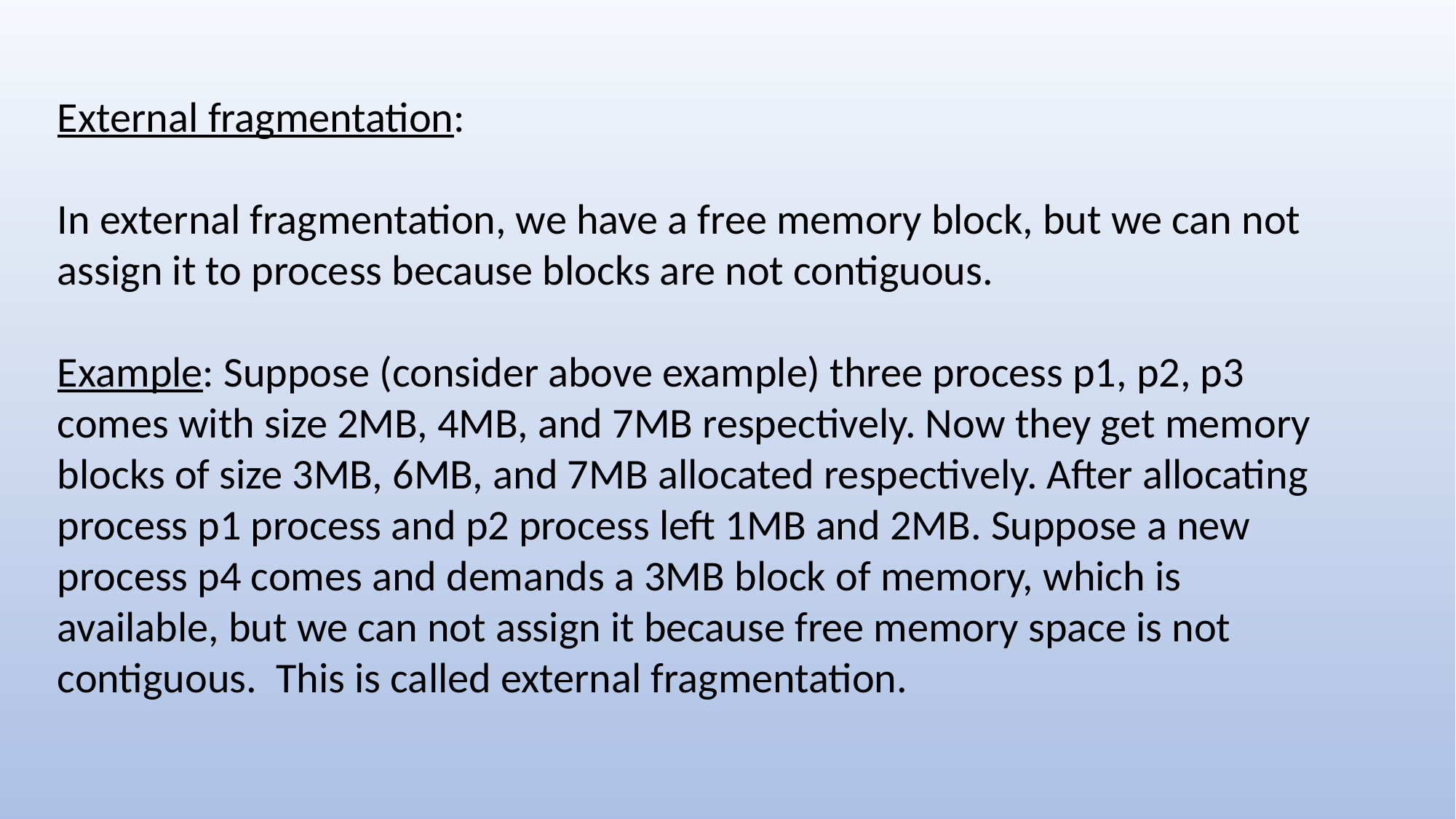

External fragmentation:

In external fragmentation, we have a free memory block, but we can not assign it to process because blocks are not contiguous.

Example: Suppose (consider above example) three process p1, p2, p3 comes with size 2MB, 4MB, and 7MB respectively. Now they get memory blocks of size 3MB, 6MB, and 7MB allocated respectively. After allocating process p1 process and p2 process left 1MB and 2MB. Suppose a new process p4 comes and demands a 3MB block of memory, which is available, but we can not assign it because free memory space is not contiguous.  This is called external fragmentation.